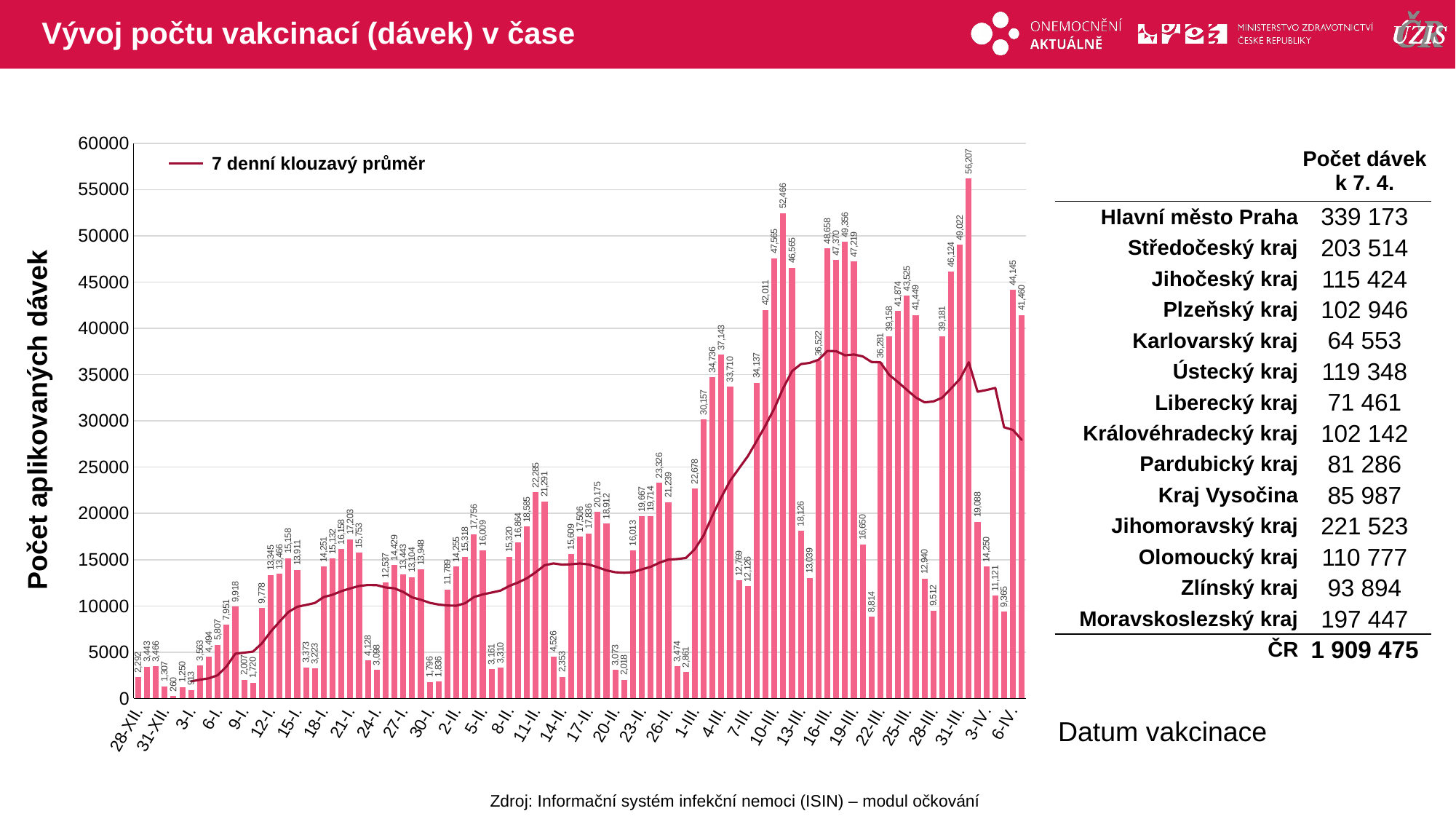

# Vývoj počtu vakcinací (dávek) v čase

### Chart

| Category | celkem |
|---|---|
| 28-XII. | 2292.0 |
| 29-XII. | 3443.0 |
| 30-XII. | 3466.0 |
| 31-XII. | 1307.0 |
| 1-I. | 260.0 |
| 2-I. | 1250.0 |
| 3-I. | 913.0 |
| 4-I. | 3563.0 |
| 5-I. | 4494.0 |
| 6-I. | 5807.0 |
| 7-I. | 7951.0 |
| 8-I. | 9918.0 |
| 9-I. | 2007.0 |
| 10-I. | 1720.0 |
| 11-I. | 9778.0 |
| 12-I. | 13345.0 |
| 13-I. | 13466.0 |
| 14-I. | 15158.0 |
| 15-I. | 13911.0 |
| 16-I. | 3373.0 |
| 17-I. | 3223.0 |
| 18-I. | 14251.0 |
| 19-I. | 15132.0 |
| 20-I. | 16158.0 |
| 21-I. | 17203.0 |
| 22-I. | 15753.0 |
| 23-I. | 4128.0 |
| 24-I. | 3098.0 |
| 25-I. | 12537.0 |
| 26-I. | 14429.0 |
| 27-I. | 13443.0 |
| 28-I. | 13104.0 |
| 29-I. | 13948.0 |
| 30-I. | 1796.0 |
| 31-I. | 1836.0 |
| 1-II. | 11789.0 |
| 2-II. | 14255.0 |
| 3-II. | 15318.0 |
| 4-II. | 17756.0 |
| 5-II. | 16009.0 |
| 6-II. | 3161.0 |
| 7-II. | 3310.0 |
| 8-II. | 15320.0 |
| 9-II. | 16864.0 |
| 10-II. | 18585.0 |
| 11-II. | 22285.0 |
| 12-II. | 21291.0 |
| 13-II. | 4526.0 |
| 14-II. | 2353.0 |
| 15-II. | 15609.0 |
| 16-II. | 17506.0 |
| 17-II. | 17836.0 |
| 18-II. | 20175.0 |
| 19-II. | 18912.0 |
| 20-II. | 3073.0 |
| 21-II. | 2018.0 |
| 22-II. | 16013.0 |
| 23-II. | 19667.0 |
| 24-II. | 19714.0 |
| 25-II. | 23326.0 |
| 26-II. | 21239.0 |
| 27-II. | 3474.0 |
| 28-II. | 2861.0 |
| 1-III. | 22678.0 |
| 2-III. | 30157.0 |
| 3-III. | 34736.0 |
| 4-III. | 37143.0 |
| 5-III. | 33710.0 |
| 6-III. | 12769.0 |
| 7-III. | 12126.0 |
| 8-III. | 34137.0 |
| 9-III. | 42011.0 |
| 10-III. | 47565.0 |
| 11-III. | 52466.0 |
| 12-III. | 46565.0 |
| 13-III. | 18126.0 |
| 14-III. | 13039.0 |
| 15-III. | 36522.0 |
| 16-III. | 48658.0 |
| 17-III. | 47370.0 |
| 18-III. | 49356.0 |
| 19-III. | 47219.0 |
| 20-III. | 16650.0 |
| 21-III. | 8814.0 |
| 22-III. | 36281.0 |
| 23-III. | 39158.0 |
| 24-III. | 41874.0 |
| 25-III. | 43525.0 |
| 26-III. | 41449.0 |
| 27-III. | 12940.0 |
| 28-III. | 9512.0 |
| 29-III. | 39181.0 |
| 30-III. | 46124.0 |
| 31-III. | 49022.0 |
| 1-IV. | 56207.0 |
| 2-IV. | 19088.0 |
| 3-IV. | 14250.0 |
| 4-IV. | 11121.0 |
| 5-IV. | 9365.0 |
| 6-IV. | 44145.0 |
| 7-IV. | 41460.0 |
|  | Počet dávek k 7. 4. |
| --- | --- |
| Hlavní město Praha | 339 173 |
| Středočeský kraj | 203 514 |
| Jihočeský kraj | 115 424 |
| Plzeňský kraj | 102 946 |
| Karlovarský kraj | 64 553 |
| Ústecký kraj | 119 348 |
| Liberecký kraj | 71 461 |
| Královéhradecký kraj | 102 142 |
| Pardubický kraj | 81 286 |
| Kraj Vysočina | 85 987 |
| Jihomoravský kraj | 221 523 |
| Olomoucký kraj | 110 777 |
| Zlínský kraj | 93 894 |
| Moravskoslezský kraj | 197 447 |
| ČR | 1 909 475 |
7 denní klouzavý průměr
Počet aplikovaných dávek
Datum vakcinace
Zdroj: Informační systém infekční nemoci (ISIN) – modul očkování